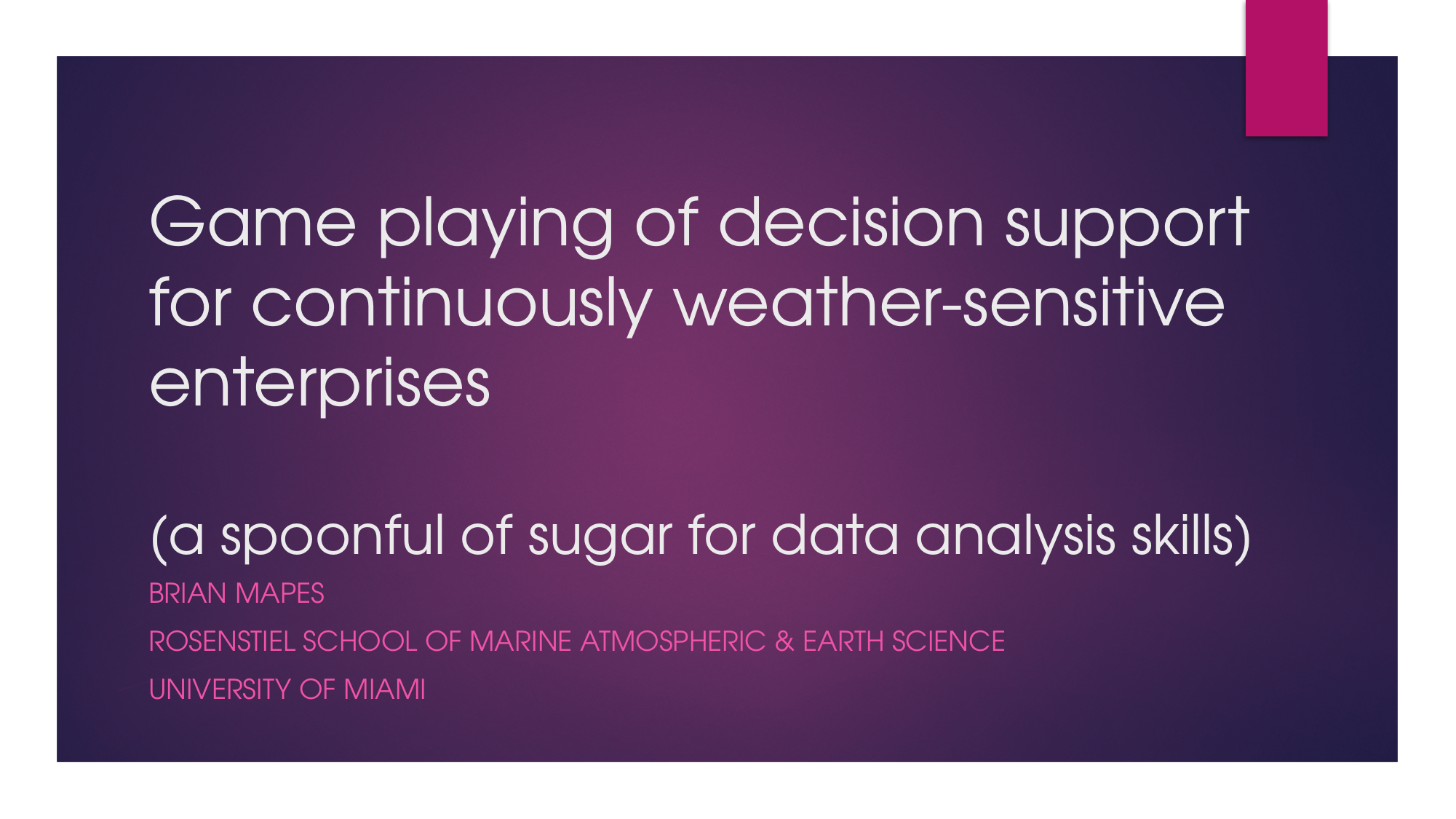

# Game playing of decision support for continuously weather-sensitive enterprises (a spoonful of sugar for data analysis skills)
Brian Mapes
Rosenstiel school of marine atmospheric & earth science
University of Miami